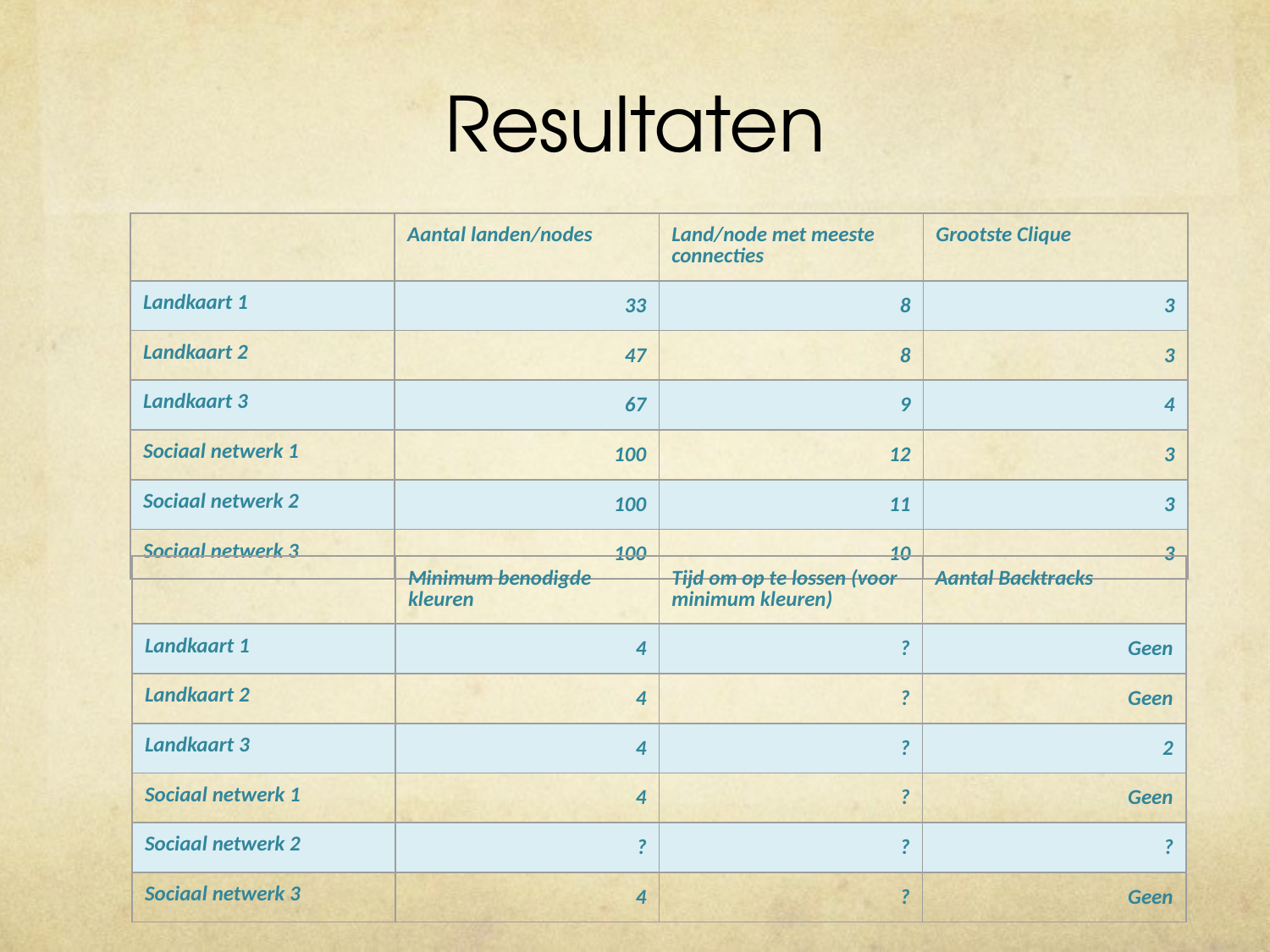

Resultaten
|  | Aantal landen/nodes | Land/node met meeste connecties | Grootste Clique |
| --- | --- | --- | --- |
| Landkaart 1 | 33 | 8 | 3 |
| Landkaart 2 | 47 | 8 | 3 |
| Landkaart 3 | 67 | 9 | 4 |
| Sociaal netwerk 1 | 100 | 12 | 3 |
| Sociaal netwerk 2 | 100 | 11 | 3 |
| Sociaal netwerk 3 | 100 | 10 | 3 |
|  | Minimum benodigde kleuren | Tijd om op te lossen (voor minimum kleuren) | Aantal Backtracks |
| --- | --- | --- | --- |
| Landkaart 1 | 4 | ? | Geen |
| Landkaart 2 | 4 | ? | Geen |
| Landkaart 3 | 4 | ? | 2 |
| Sociaal netwerk 1 | 4 | ? | Geen |
| Sociaal netwerk 2 | ? | ? | ? |
| Sociaal netwerk 3 | 4 | ? | Geen |
16